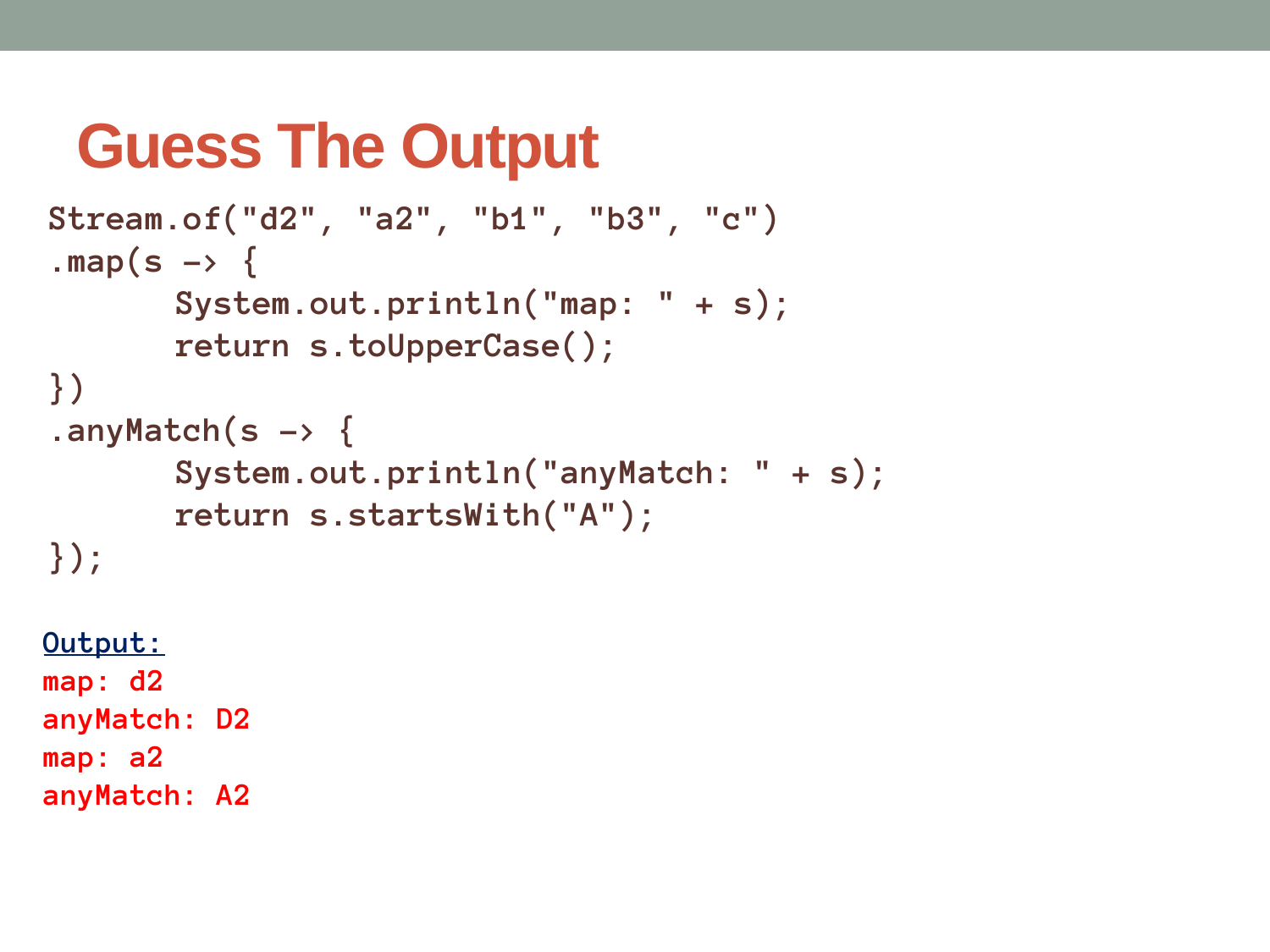

# Guess The Output
Stream.of("d2", "a2", "b1", "b3", "c")
.map(s -> {
	System.out.println("map: " + s);
	return s.toUpperCase();
})
.anyMatch(s -> {
	System.out.println("anyMatch: " + s);
	return s.startsWith("A");
});

Output:
map: d2
anyMatch: D2
map: a2
anyMatch: A2